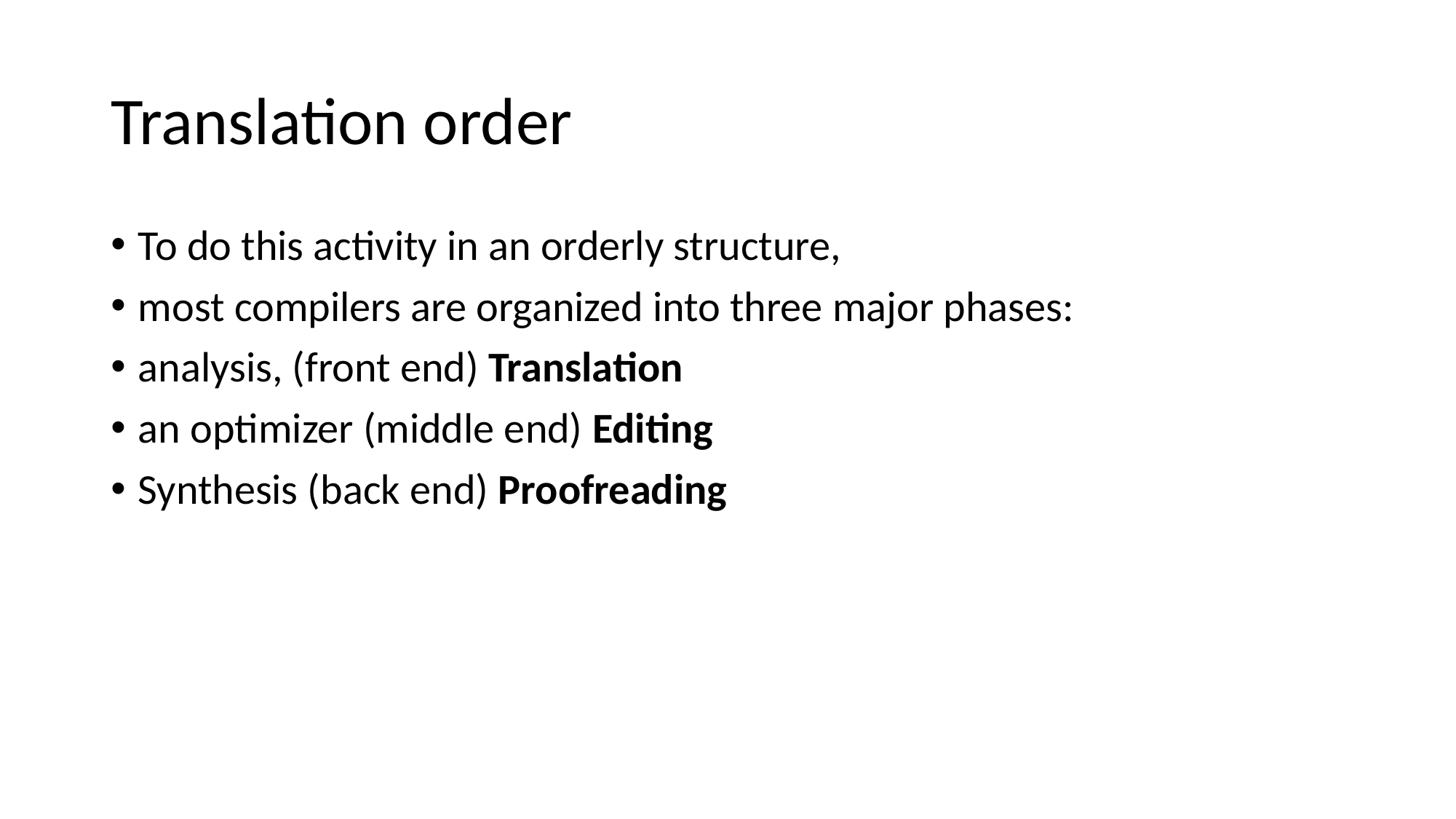

# Translation order
To do this activity in an orderly structure,
most compilers are organized into three major phases:
analysis, (front end) Translation
an optimizer (middle end) Editing
Synthesis (back end) Proofreading